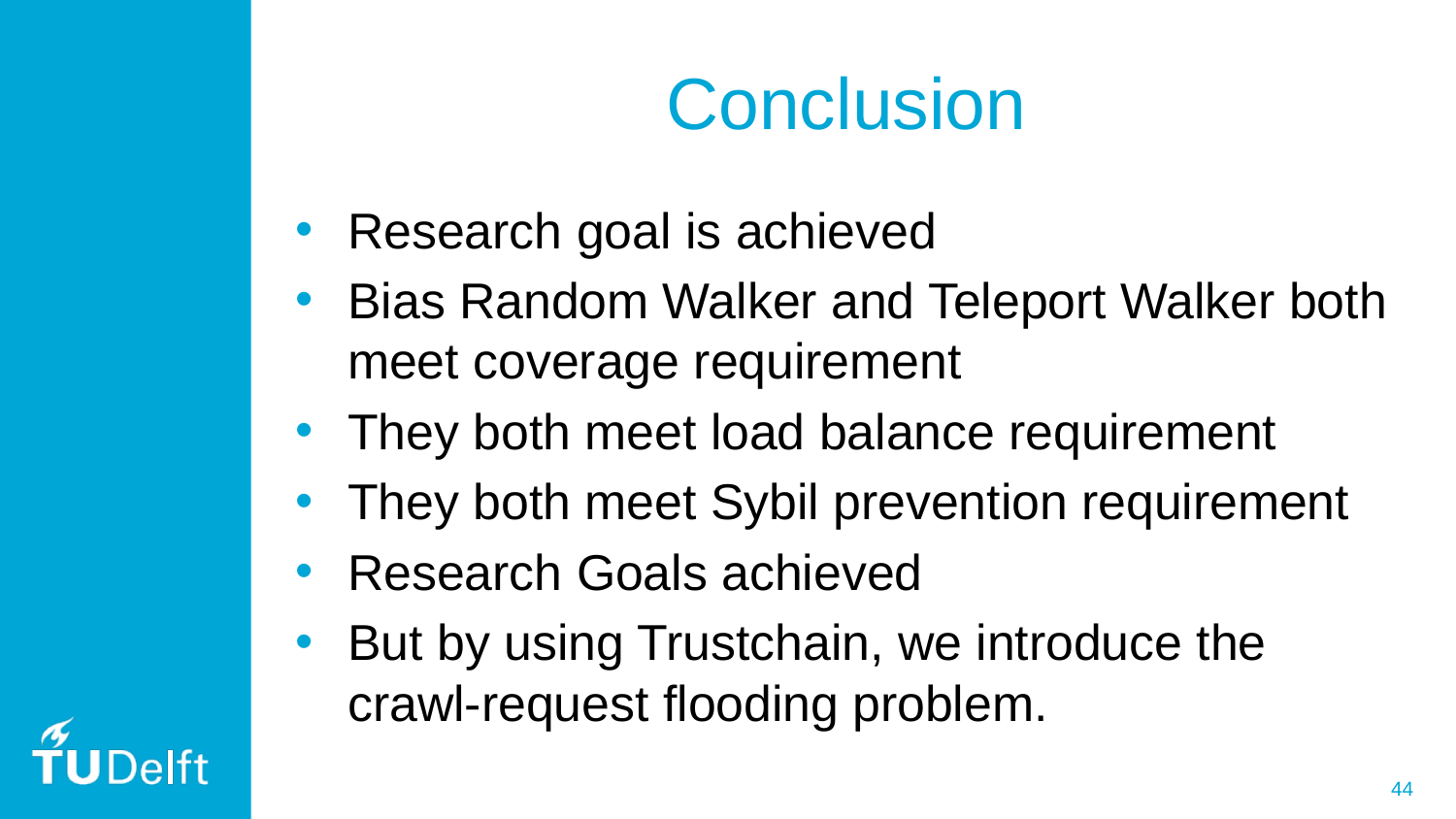

# Conclusion
Research goal is achieved
Bias Random Walker and Teleport Walker both meet coverage requirement
They both meet load balance requirement
They both meet Sybil prevention requirement
Research Goals achieved
But by using Trustchain, we introduce the crawl-request flooding problem.